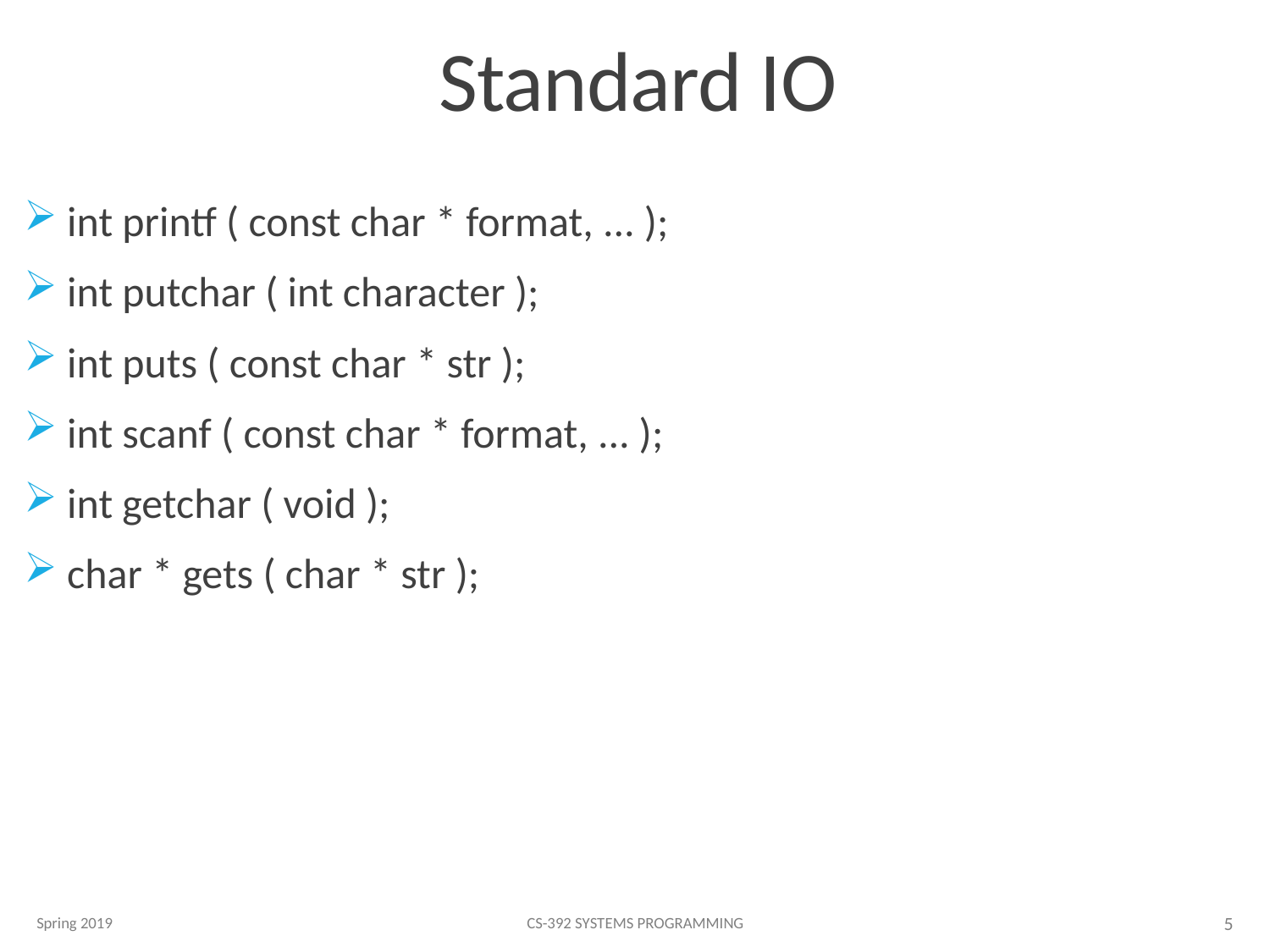

# Standard IO
 int printf ( const char * format, ... );
 int putchar ( int character );
 int puts ( const char * str );
 int scanf ( const char * format, ... );
 int getchar ( void );
 char * gets ( char * str );

Spring 2019
CS-392 Systems Programming
5